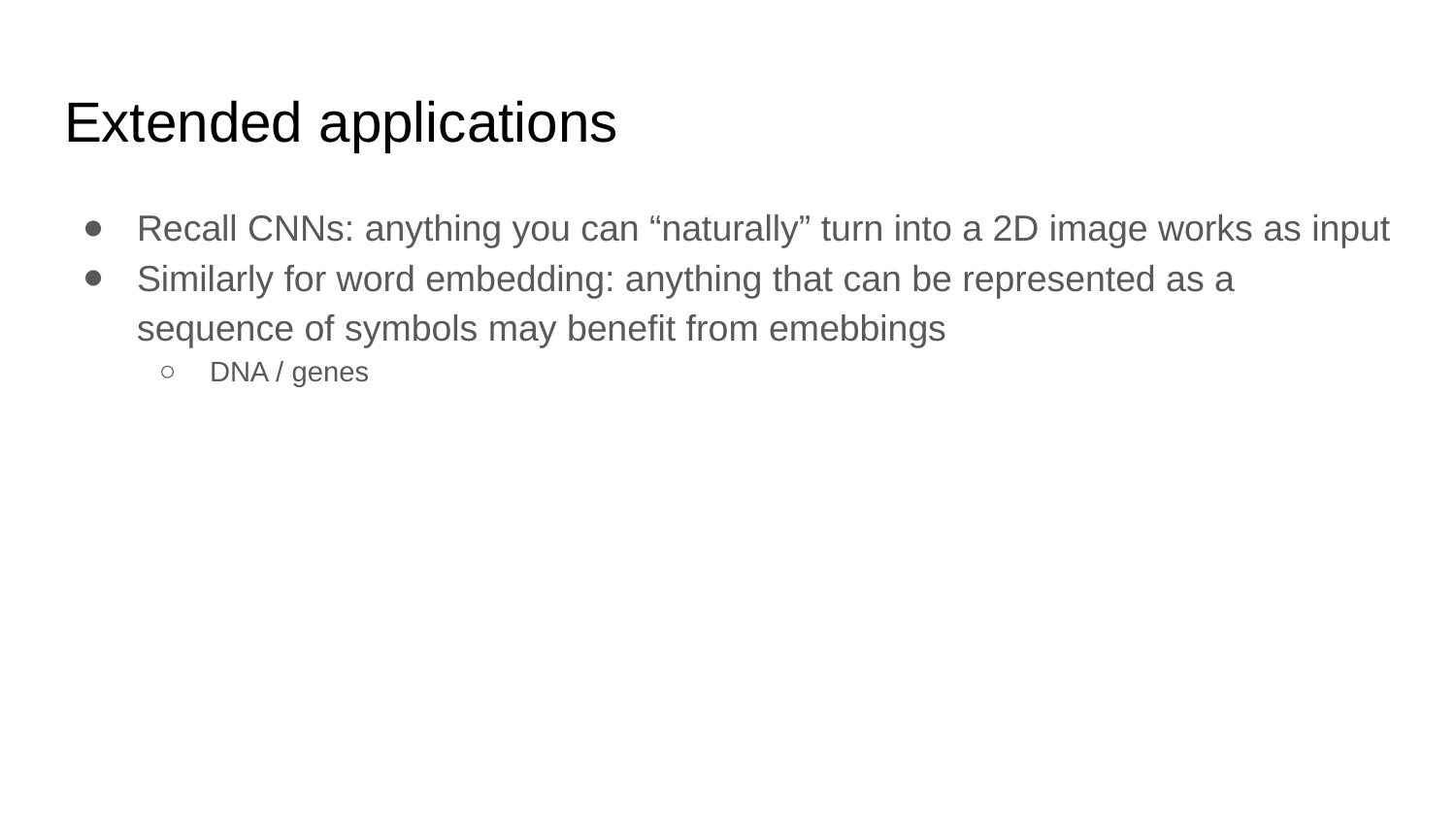

# Extended applications
Recall CNNs: anything you can “naturally” turn into a 2D image works as input
Similarly for word embedding: anything that can be represented as a sequence of symbols may benefit from emebbings
DNA / genes